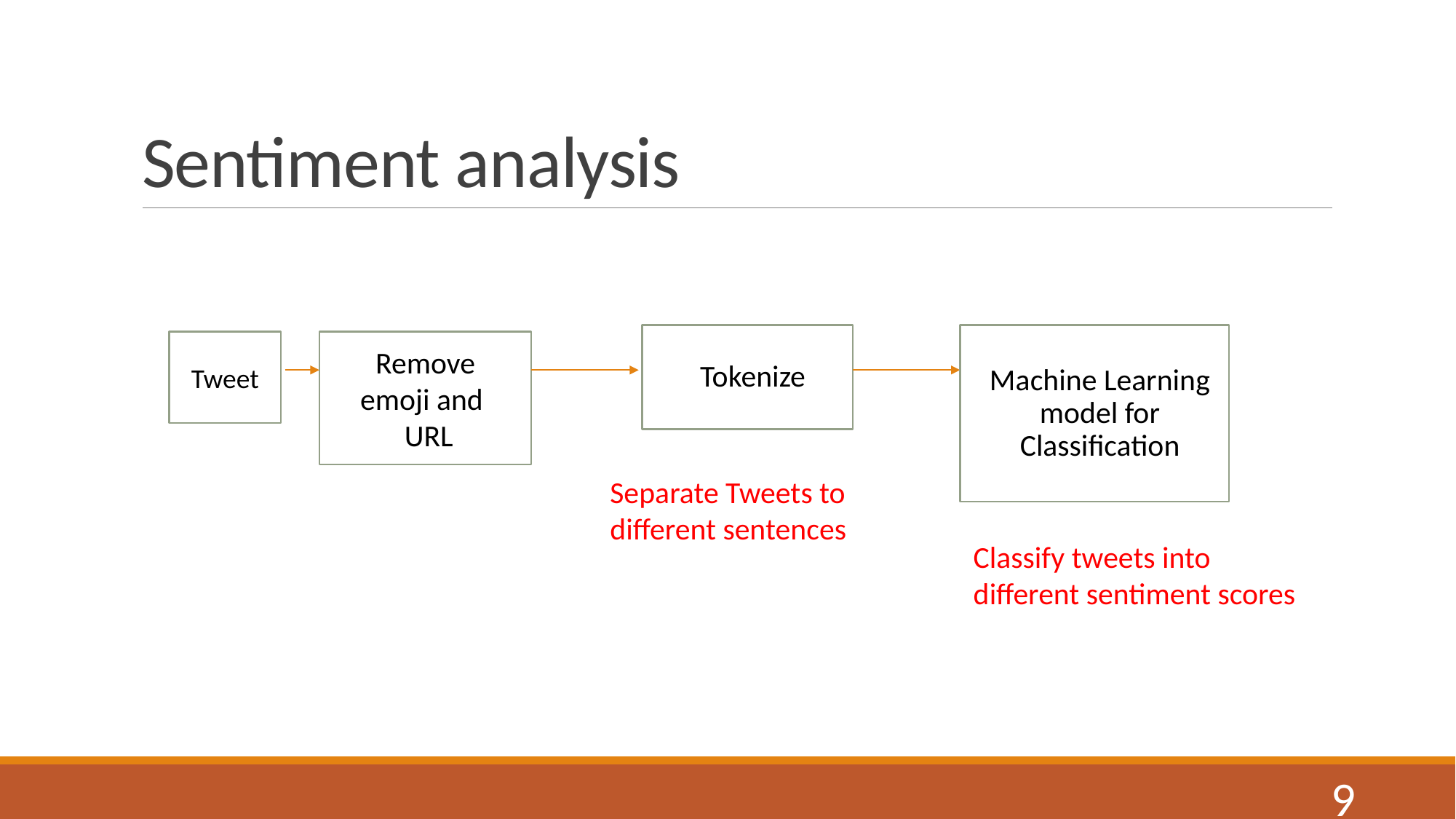

# Sentiment analysis
Tokenize
Machine Learning model for Classification
Tweet
Remove
emoji and
 URL
Separate Tweets to
different sentences
Classify tweets into
different sentiment scores

9